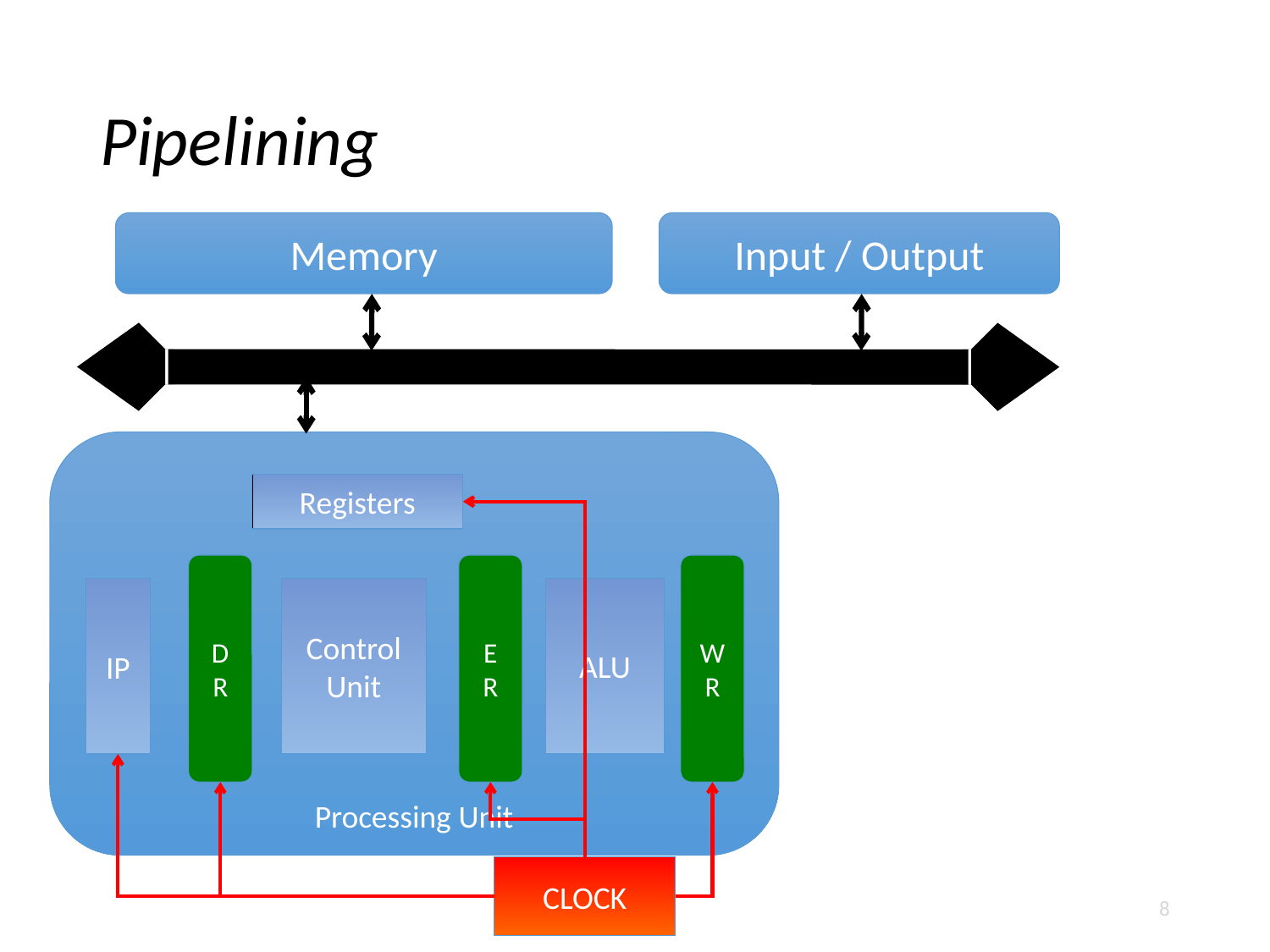

# Pipelining
Memory
Input / Output
Processing Unit
Registers
DR
E R
WR
IP
Control Unit
ALU
CLOCK
8